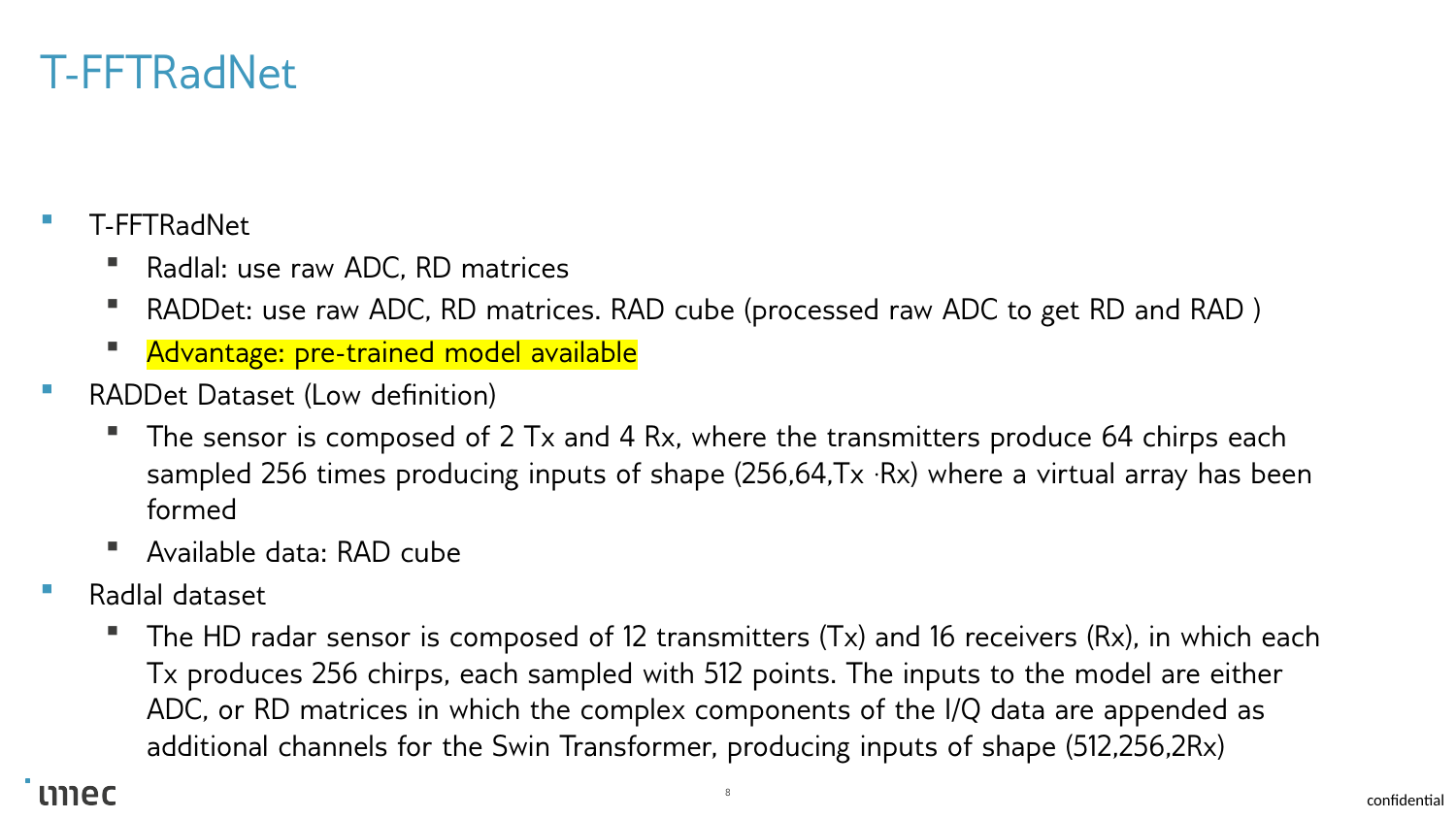

# T-FFTRadNet

T-FFTRadNet
RadIal: use raw ADC, RD matrices
RADDet: use raw ADC, RD matrices. RAD cube (processed raw ADC to get RD and RAD )
Advantage: pre-trained model available
RADDet Dataset (Low definition)
The sensor is composed of 2 Tx and 4 Rx, where the transmitters produce 64 chirps each sampled 256 times producing inputs of shape (256,64,Tx ·Rx) where a virtual array has been formed
Available data: RAD cube
RadIal dataset
The HD radar sensor is composed of 12 transmitters (Tx) and 16 receivers (Rx), in which each Tx produces 256 chirps, each sampled with 512 points. The inputs to the model are either ADC, or RD matrices in which the complex components of the I/Q data are appended as additional channels for the Swin Transformer, producing inputs of shape (512,256,2Rx)
8